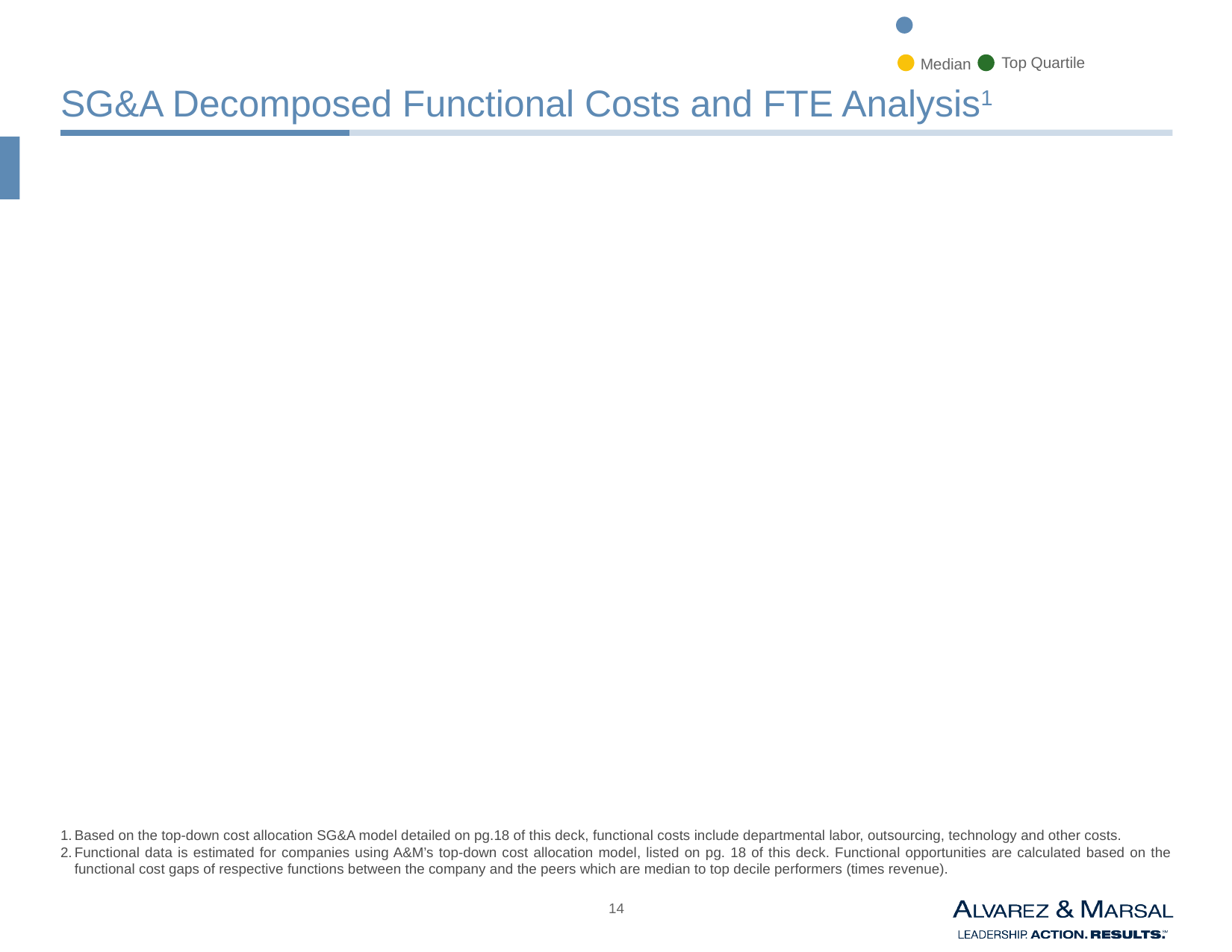

# SG&A Decomposed Functional Costs and FTE Analysis1
Top Quartile
Median

### Chart

| Category | Median | Top Quartile | 0 |
|---|---|---|---|
| Finance cost as a % of Revenue | None | None | None |

### Chart

| Category | Median | Top Quartile | 0 |
|---|---|---|---|
| Finance cost as a % of Revenue | None | None | None |

### Chart

| Category | Median | Top Quartile | 0 |
|---|---|---|---|
| Sales Cost as a % of Revenue | None | None | None |

### Chart

| Category | Median | Top Quartile | 0 |
|---|---|---|---|
| Sales FTEs per Bn of Revenue | None | None | None |

### Chart

| Category | Median | Top Quartile | 0 |
|---|---|---|---|
| HR cost as a % of Revenue | None | None | None |

### Chart

| Category | Median | Top Quartile | 0 |
|---|---|---|---|
| Mktg. Cost as a % of Revenue | None | None | None |

### Chart

| Category | Median | Top Quartile | 0 |
|---|---|---|---|
| Mktg FTEs per BN of Revenue | None | None | None |

### Chart

| Category | Median | Top Quartile | 0 |
|---|---|---|---|
| HR cost as a % of Revenue | None | None | None |

### Chart

| Category | Median | Top Quartile | 0 |
|---|---|---|---|
| IT cost as a % of Revenue | None | None | None |

### Chart

| Category | Median | Top Quartile | 0 |
|---|---|---|---|
| IT cost as a % of Revenue | None | None | None |

### Chart

| Category | Median | Top Quartile | 0 |
|---|---|---|---|
| Sales Cost as a % of Revenue | None | None | None |

### Chart

| Category | Median | 0 | Top Quartile |
|---|---|---|---|
| Sales Cost as a % of Revenue | None | None | None |

### Chart

| Category | Median | Top Quartile | 0 |
|---|---|---|---|
| Procurement FTEs per BN of Revenue | None | None | None |

### Chart

| Category | Median | Top Quartile | 0 |
|---|---|---|---|
| Procurement Cost as a % of Revenue | None | None | None |

### Chart

| Category | Median | Top Quartile | 0 |
|---|---|---|---|
| CS Support Services Cost as a % of Revenue | None | None | None |

### Chart

| Category | Median | Top Quartile | 0 |
|---|---|---|---|
| CS Support Services Cost as a % of Revenue | None | None | None |
Based on the top-down cost allocation SG&A model detailed on pg.18 of this deck, functional costs include departmental labor, outsourcing, technology and other costs.
Functional data is estimated for companies using A&M’s top-down cost allocation model, listed on pg. 18 of this deck. Functional opportunities are calculated based on the functional cost gaps of respective functions between the company and the peers which are median to top decile performers (times revenue).

14